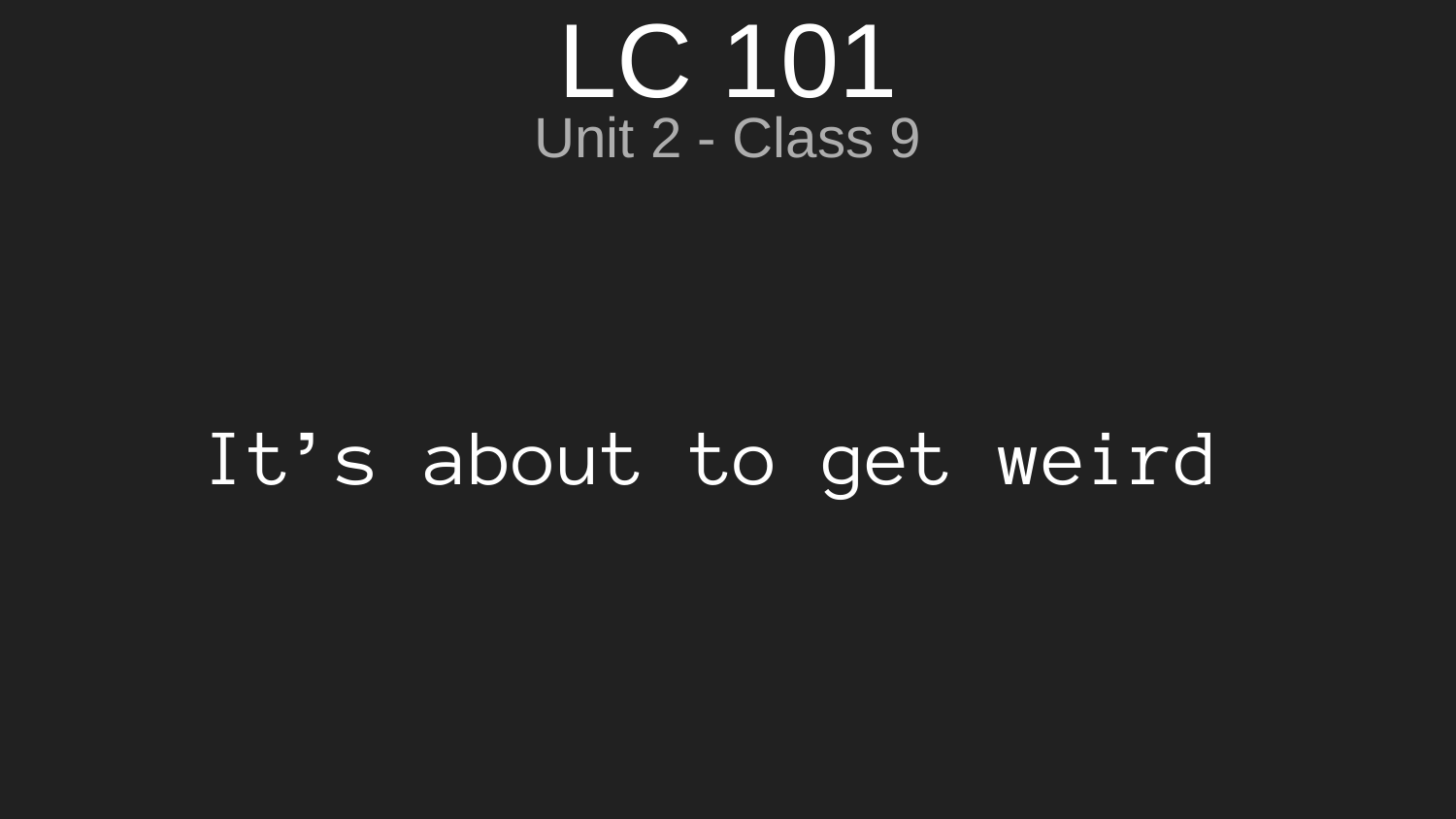

# LC 101
Unit 2 - Class 9
It’s about to get weird